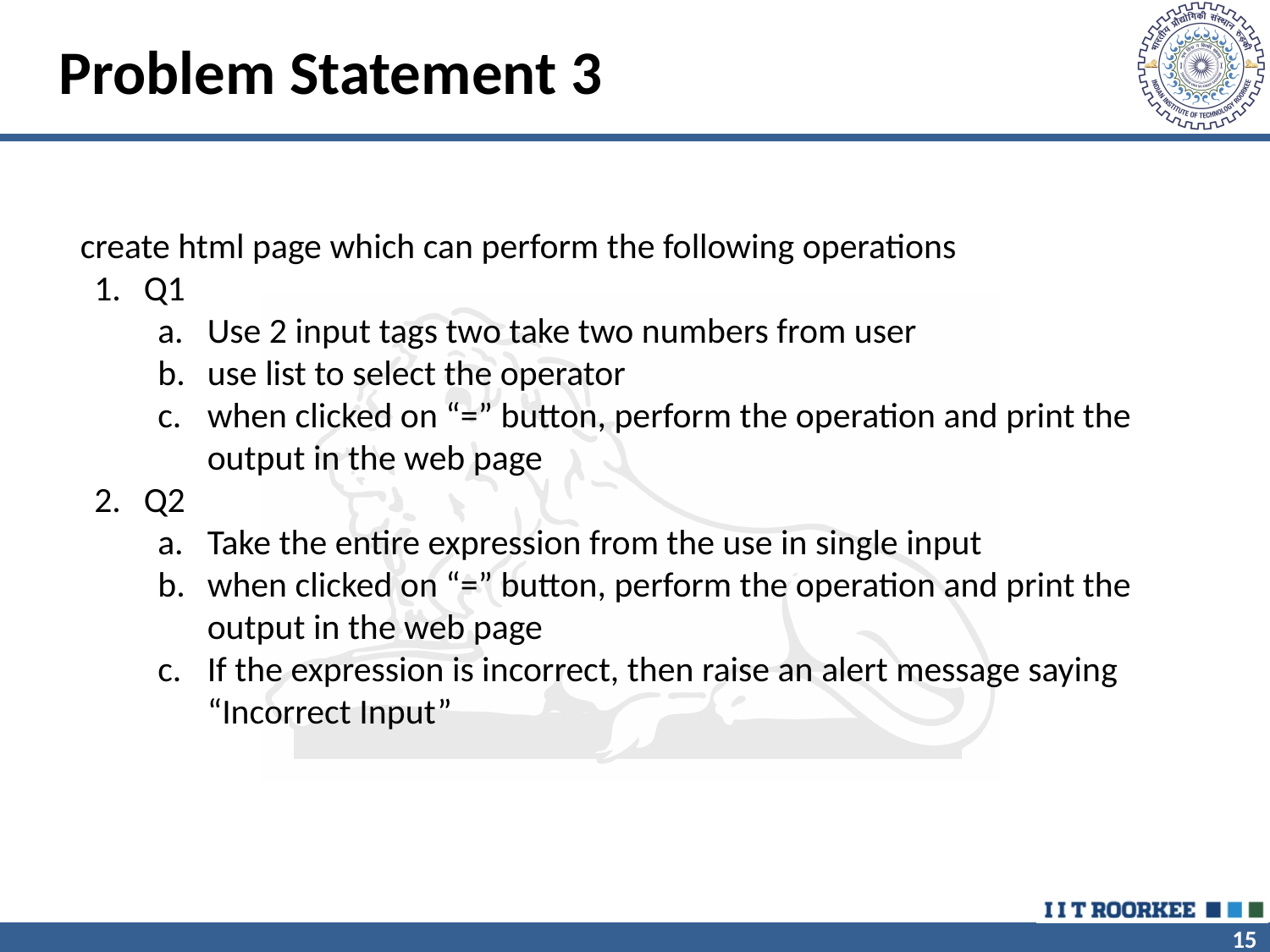

# Problem Statement 3
create html page which can perform the following operations
Q1
Use 2 input tags two take two numbers from user
use list to select the operator
when clicked on “=” button, perform the operation and print the output in the web page
Q2
Take the entire expression from the use in single input
when clicked on “=” button, perform the operation and print the output in the web page
If the expression is incorrect, then raise an alert message saying “Incorrect Input”